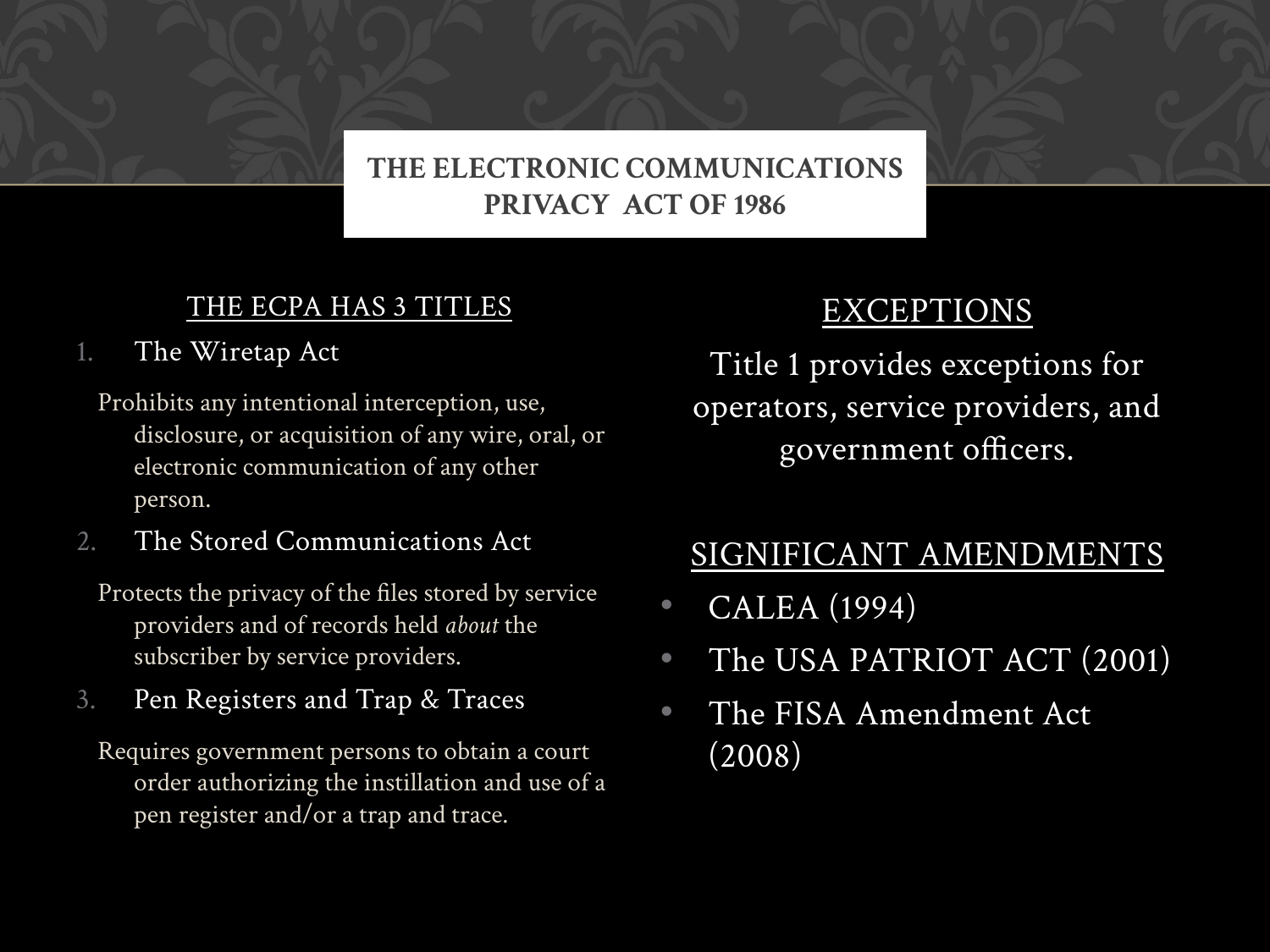

# The electronic communications privacy  act of 1986
THE ECPA HAS 3 TITLES
The Wiretap Act
Prohibits any intentional interception, use, disclosure, or acquisition of any wire, oral, or electronic communication of any other person.
The Stored Communications Act
Protects the privacy of the files stored by service providers and of records held about the subscriber by service providers.
Pen Registers and Trap & Traces
Requires government persons to obtain a court order authorizing the instillation and use of a pen register and/or a trap and trace.

EXCEPTIONS
Title 1 provides exceptions for operators, service providers, and government officers.

SIGNIFICANT AMENDMENTS
CALEA (1994)
The USA PATRIOT ACT (2001)
The FISA Amendment Act (2008)